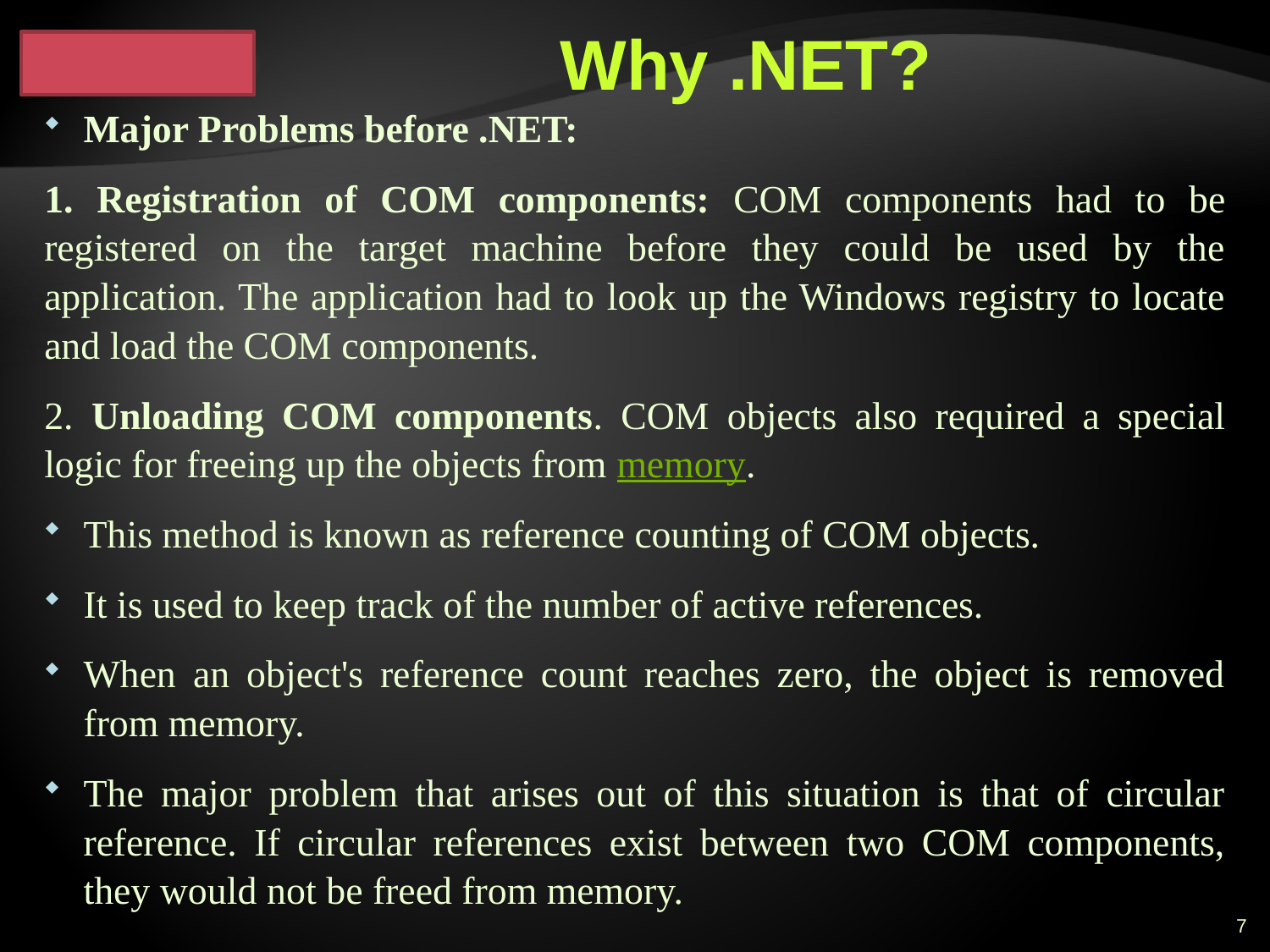

# Why .NET?

Major Problems before .NET:
1. Registration of COM components: COM components had to be registered on the target machine before they could be used by the application. The application had to look up the Windows registry to locate and load the COM components.
2. Unloading COM components. COM objects also required a special logic for freeing up the objects from memory.
This method is known as reference counting of COM objects.
It is used to keep track of the number of active references.
When an object's reference count reaches zero, the object is removed from memory.
The major problem that arises out of this situation is that of circular reference. If circular references exist between two COM components, they would not be freed from memory.
7